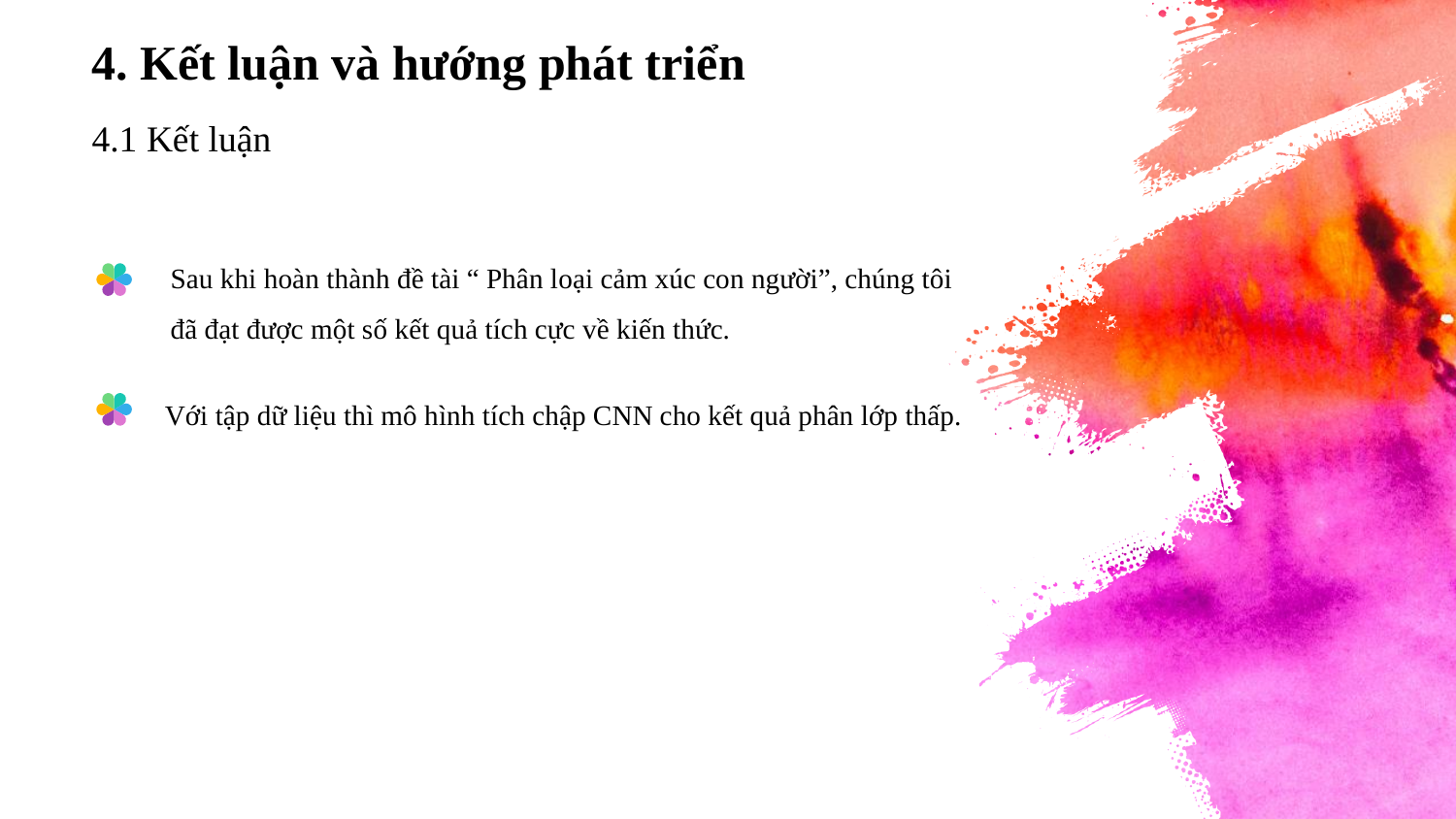

4. Kết luận và hướng phát triển
4.1 Kết luận
Sau khi hoàn thành đề tài “ Phân loại cảm xúc con người”, chúng tôi đã đạt được một số kết quả tích cực về kiến thức.

       Với tập dữ liệu thì mô hình tích chập CNN cho kết quả phân lớp thấp.